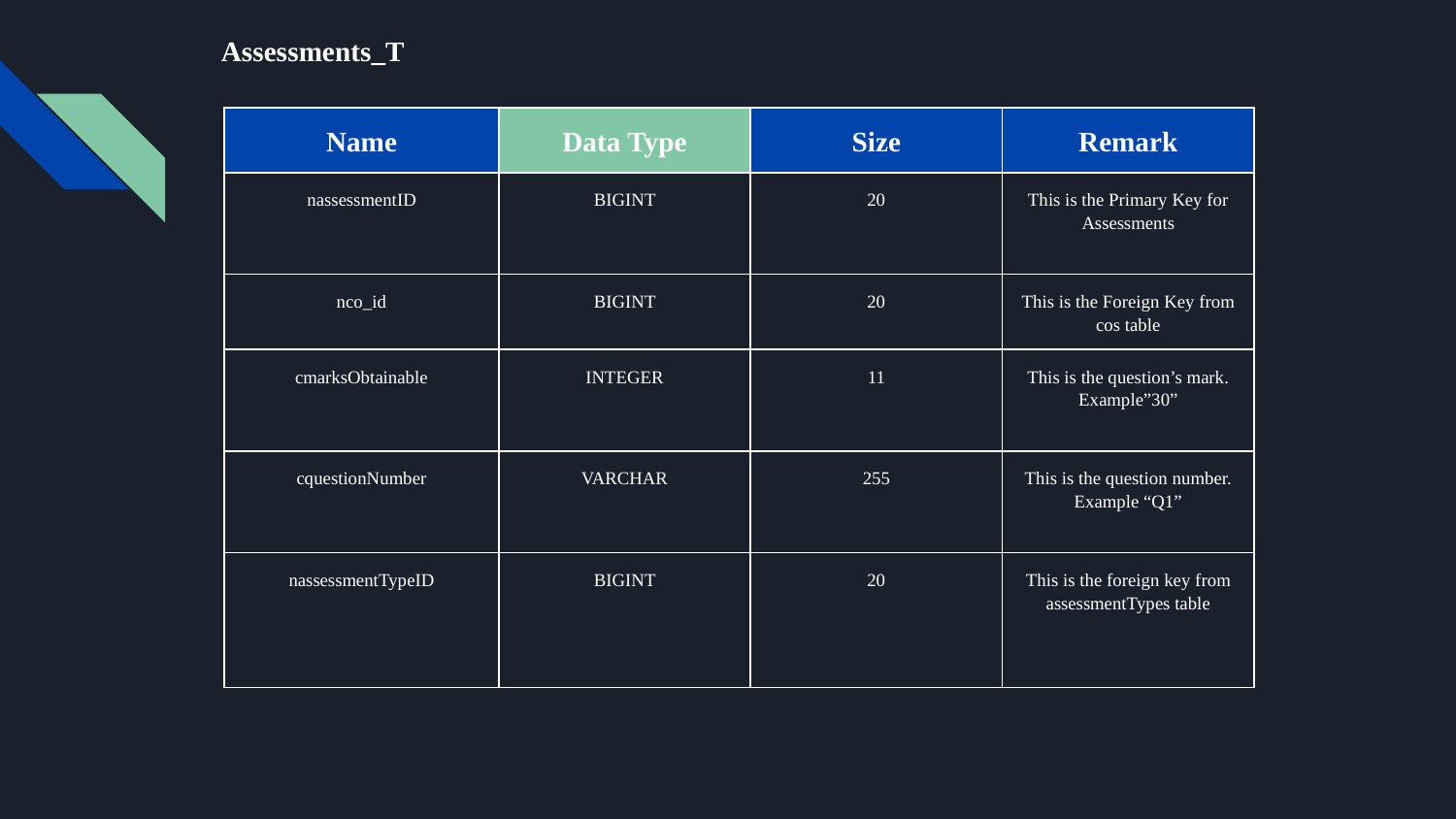

# Assessments_T
| Name | Data Type | Size | Remark |
| --- | --- | --- | --- |
| nassessmentID | BIGINT | 20 | This is the Primary Key for Assessments |
| nco\_id | BIGINT | 20 | This is the Foreign Key from cos table |
| cmarksObtainable | INTEGER | 11 | This is the question’s mark. Example”30” |
| cquestionNumber | VARCHAR | 255 | This is the question number. Example “Q1” |
| nassessmentTypeID | BIGINT | 20 | This is the foreign key from assessmentTypes table |